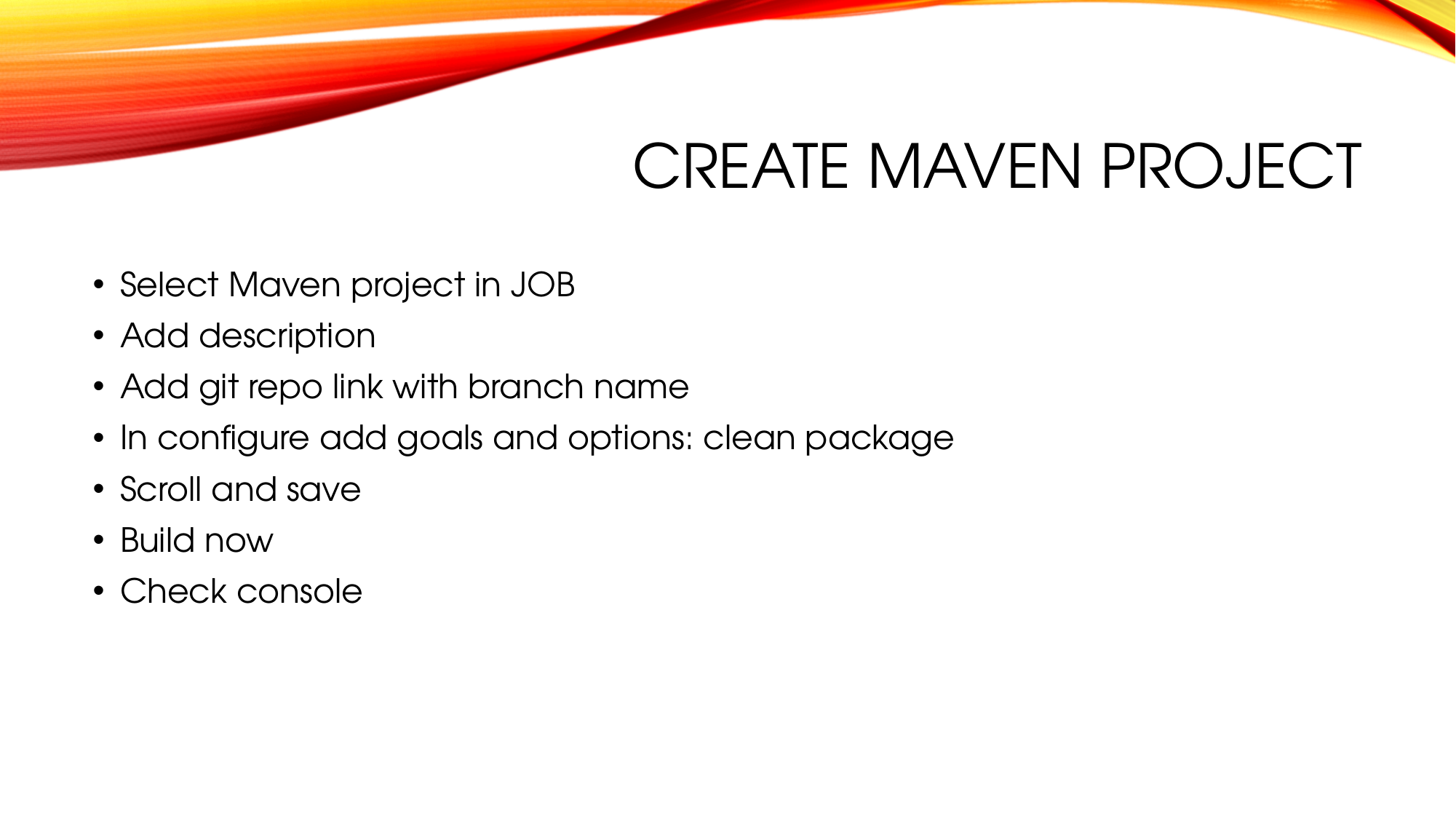

# Create Maven Project
Select Maven project in JOB
Add description
Add git repo link with branch name
In configure add goals and options: clean package
Scroll and save
Build now
Check console